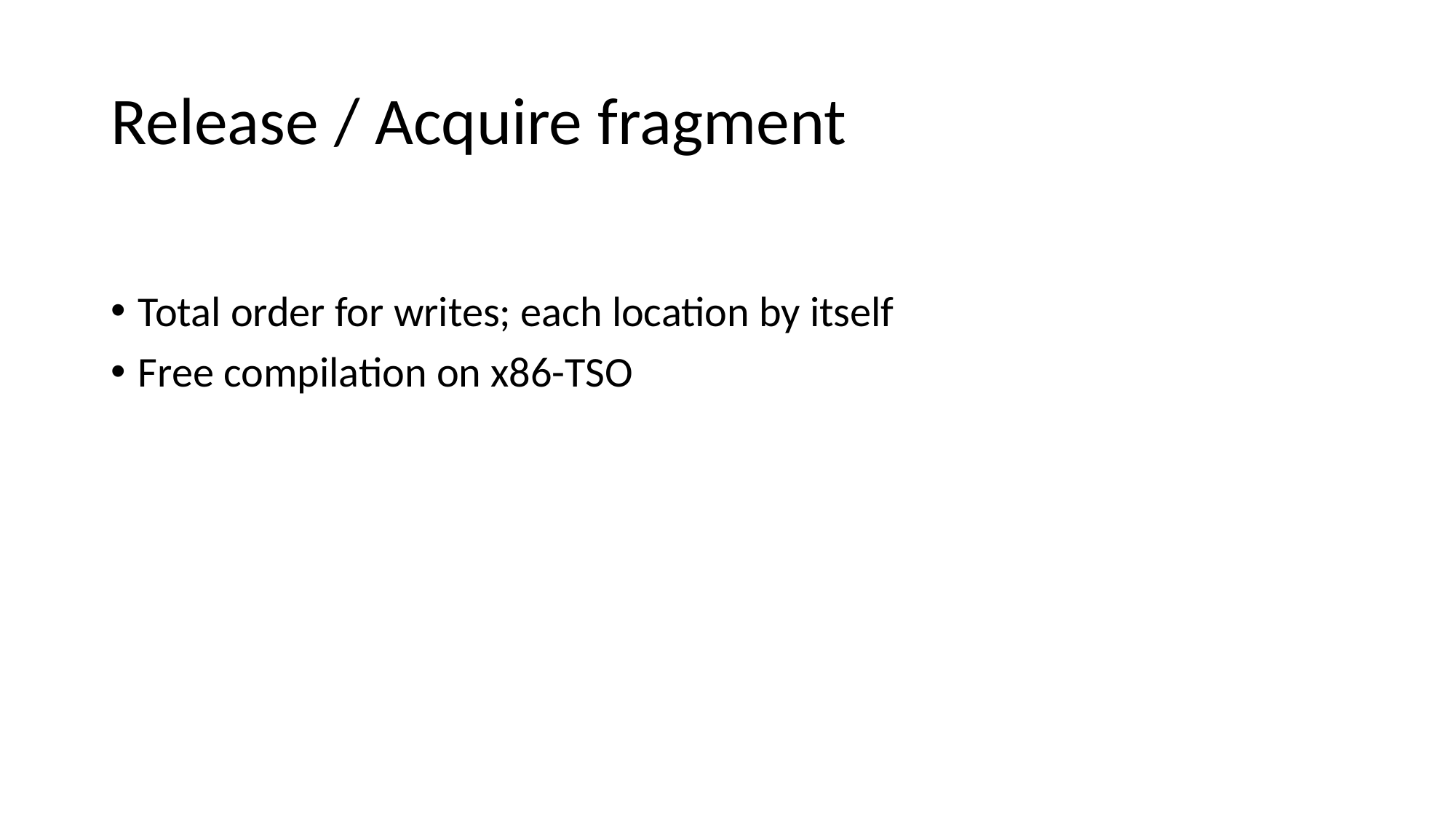

# Release / Acquire fragment

Total order for writes; each location by itself
Free compilation on x86-TSO